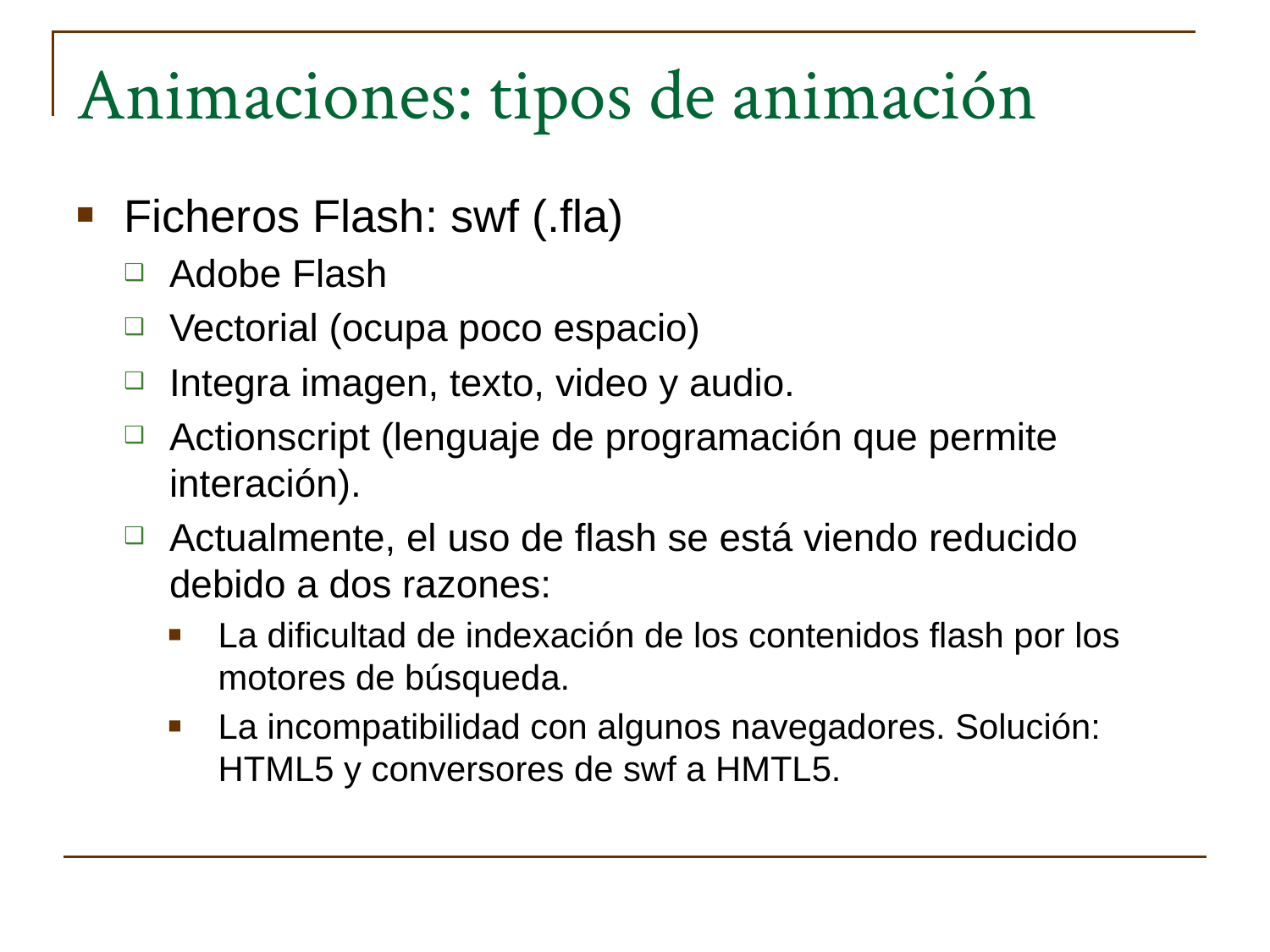

# Animaciones: tipos de animación
Ficheros Flash: swf (.fla)
Adobe Flash
Vectorial (ocupa poco espacio)
Integra imagen, texto, video y audio.
Actionscript (lenguaje de programación que permite interación).
Actualmente, el uso de flash se está viendo reducido debido a dos razones:
La dificultad de indexación de los contenidos flash por los motores de búsqueda.
La incompatibilidad con algunos navegadores. Solución: HTML5 y conversores de swf a HMTL5.